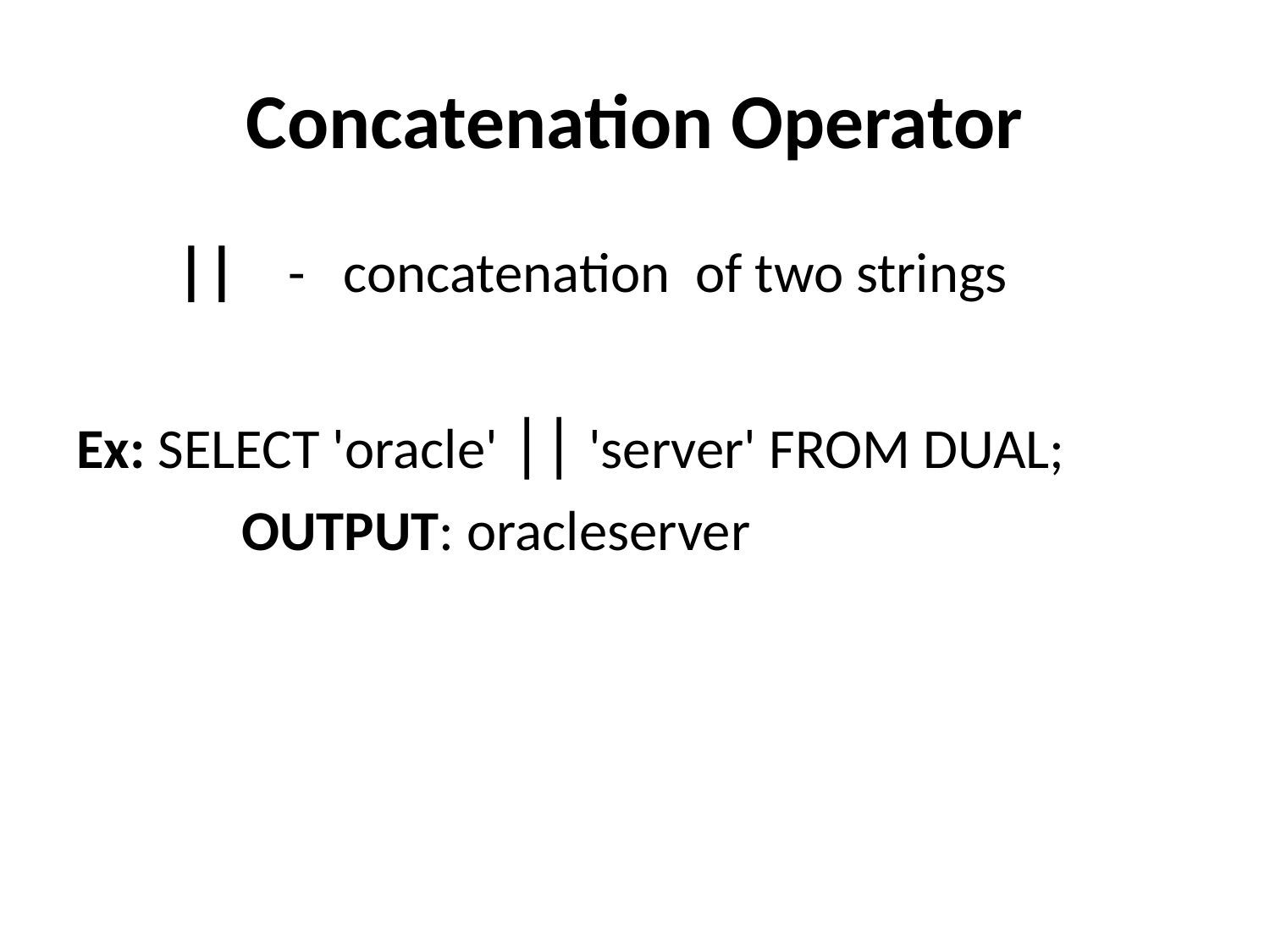

# Concatenation Operator
       ||    -   concatenation  of two strings

Ex: SELECT 'oracle' || 'server' FROM DUAL;
             OUTPUT: oracleserver